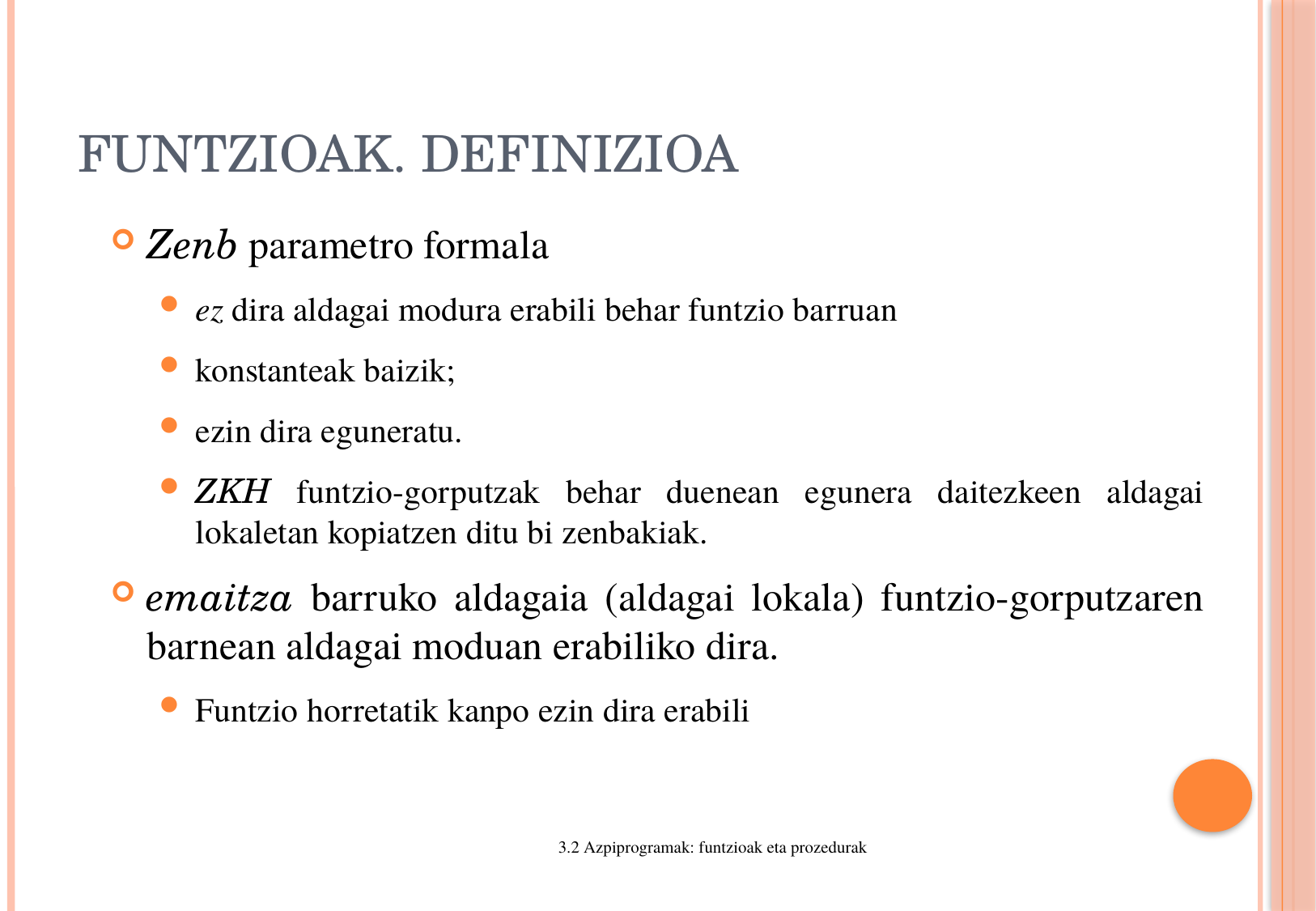

# Funtzioak. Definizioa
Zenb parametro formala
ez dira aldagai modura erabili behar funtzio barruan
konstanteak baizik;
ezin dira eguneratu.
ZKH funtzio-gorputzak behar duenean egunera daitezkeen aldagai lokaletan kopiatzen ditu bi zenbakiak.
emaitza barruko aldagaia (aldagai lokala) funtzio-gorputzaren barnean aldagai moduan erabiliko dira.
Funtzio horretatik kanpo ezin dira erabili
3.2 Azpiprogramak: funtzioak eta prozedurak